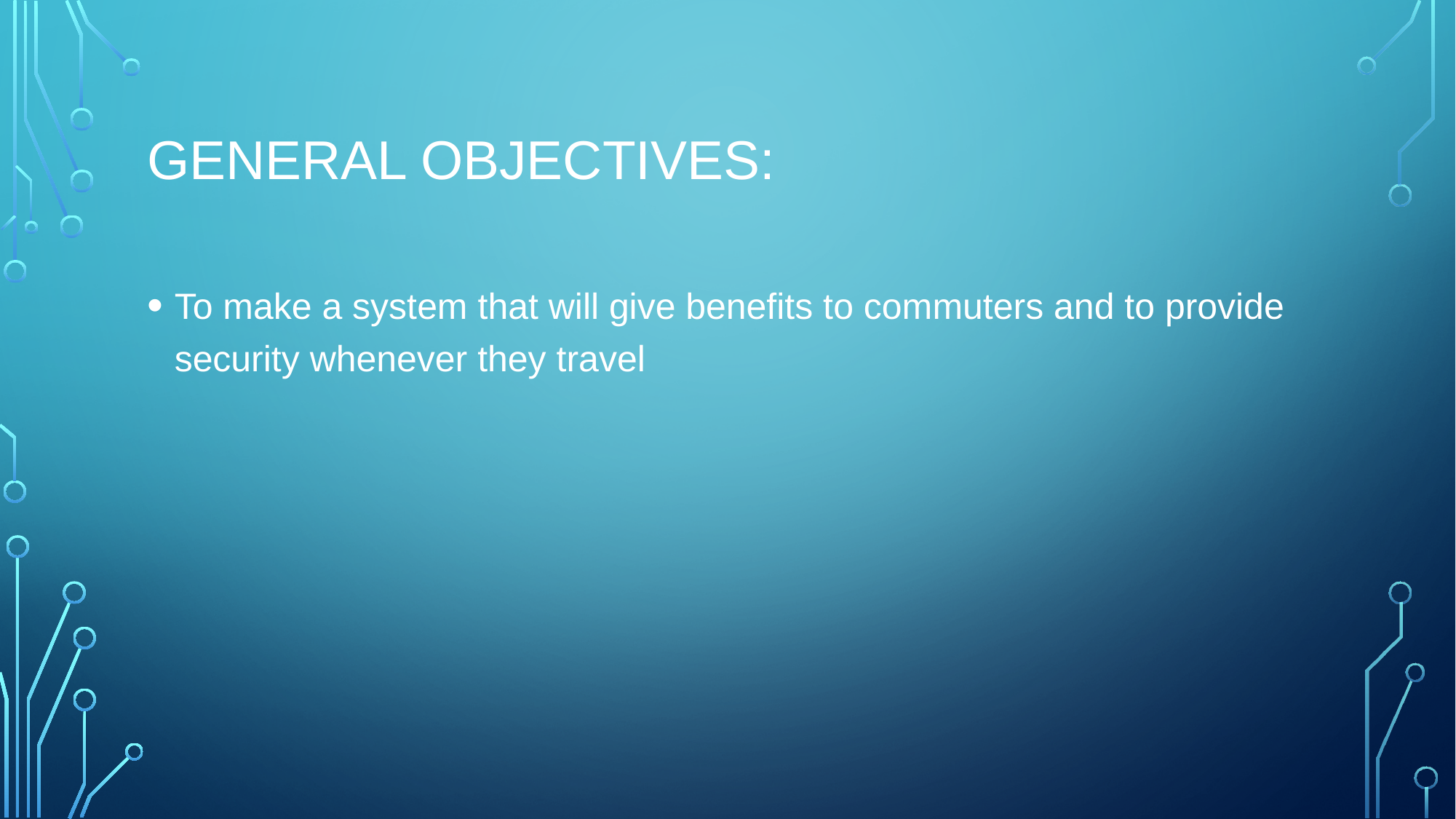

# General objectives:
To make a system that will give benefits to commuters and to provide security whenever they travel